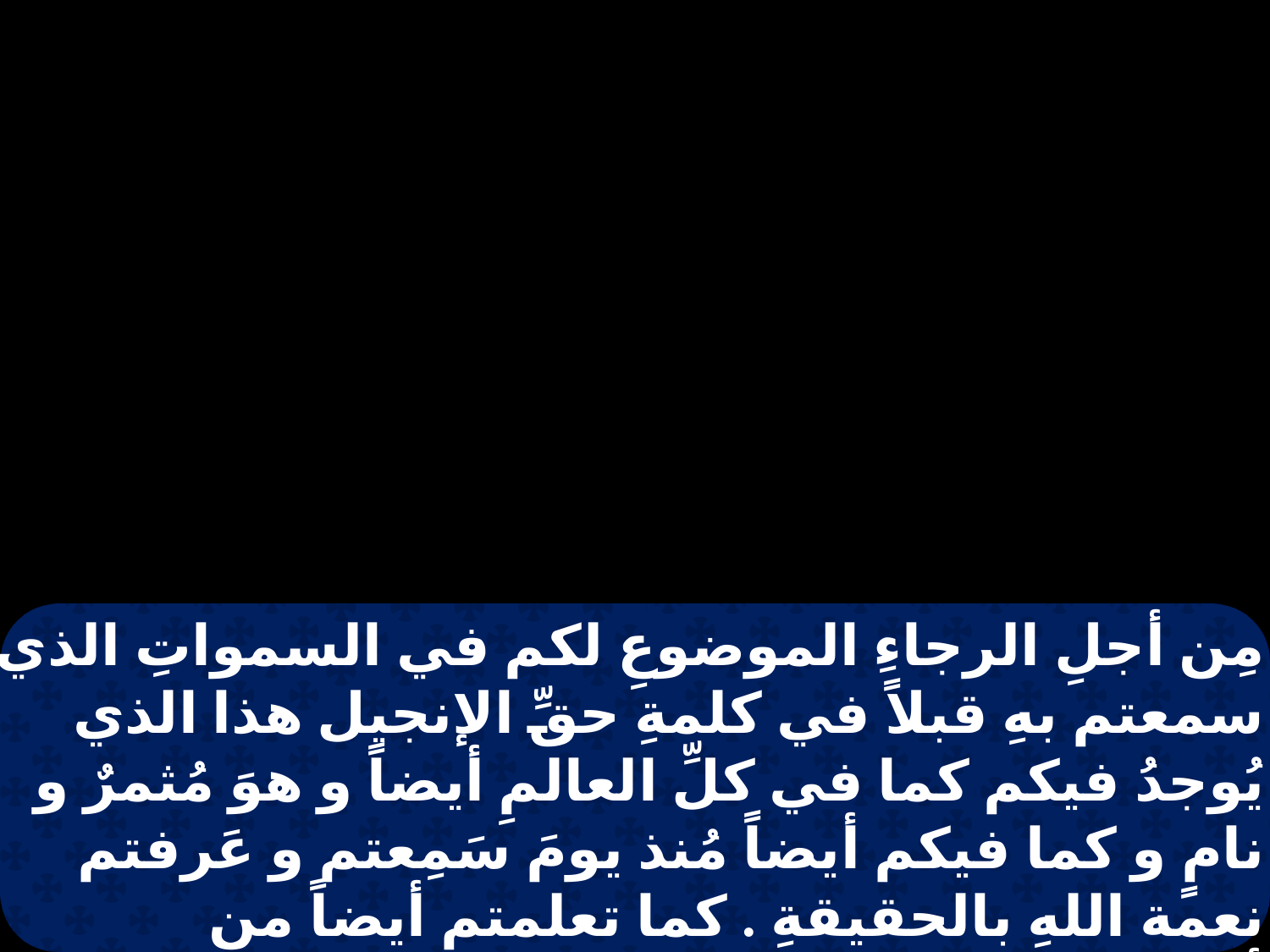

مِن أجلِ الرجاءِ الموضوعِ لكم في السمواتِ الذي سمعتم بهِ قبلاً في كلمةِ حقِّ الإنجيل هذا الذي يُوجدُ فيكم كما في كلِّ العالمِ أيضاً و هوَ مُثمرٌ و نامٍ و كما فيكم أيضاً مُنذ يومَ سَمِعتم و عَرفتم نعمة اللهِ بالحقيقةِ . كما تعلمتم أيضاً من أبفراس العبدَ الحبيبَ الشريكَ مَعنا الذي هوَ خادمٌ أمينٌ للمسيحِ لأجلِكم .